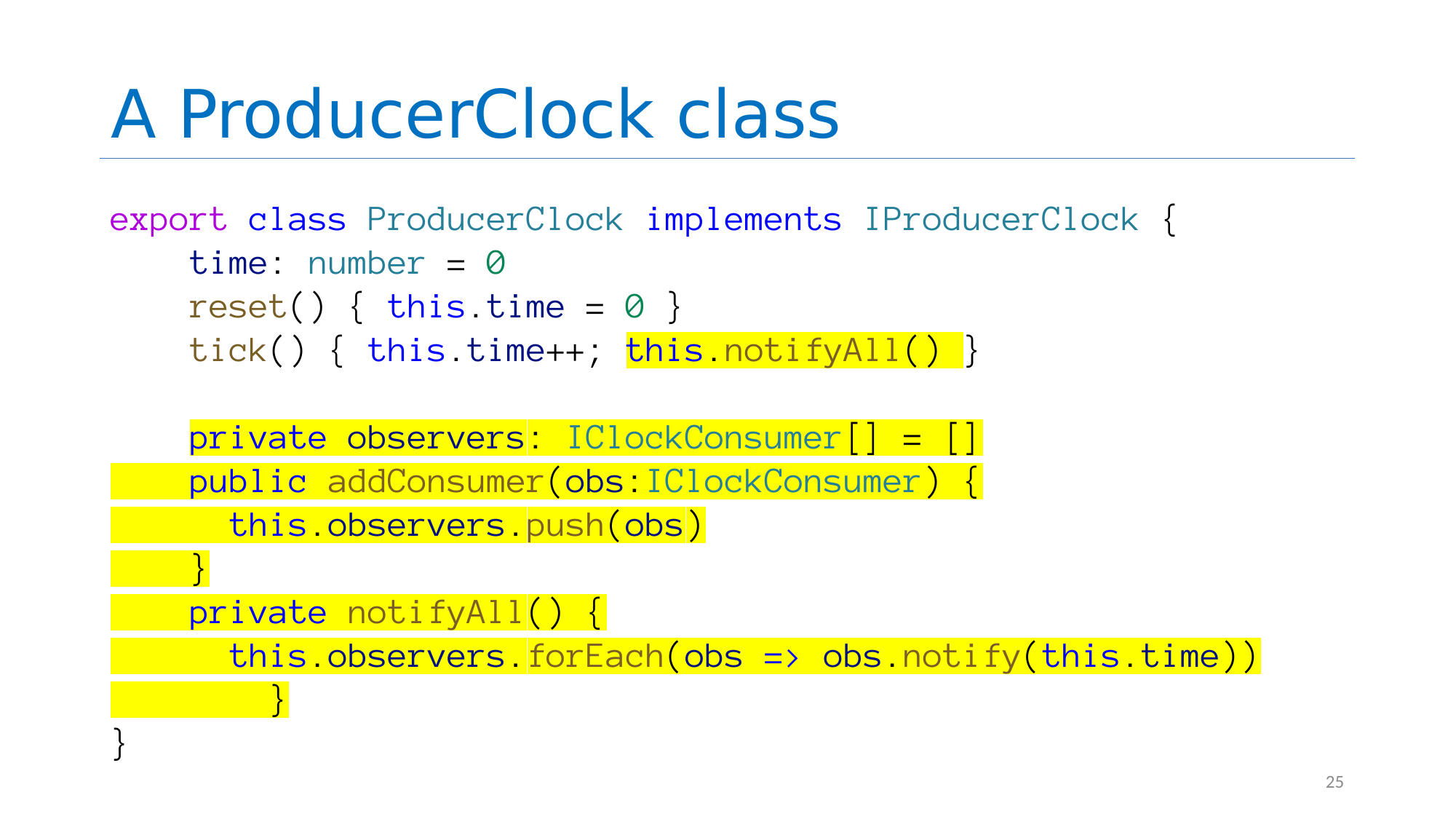

# A ProducerClock class
export class ProducerClock implements IProducerClock {
    time: number = 0
    reset() { this.time = 0 }
    tick() { this.time++; this.notifyAll() }

    private observers: IClockConsumer[] = []
    public addConsumer(obs:IClockConsumer) {
      this.observers.push(obs)
    }
    private notifyAll() {
      this.observers.forEach(obs => obs.notify(this.time))
        }
}
25